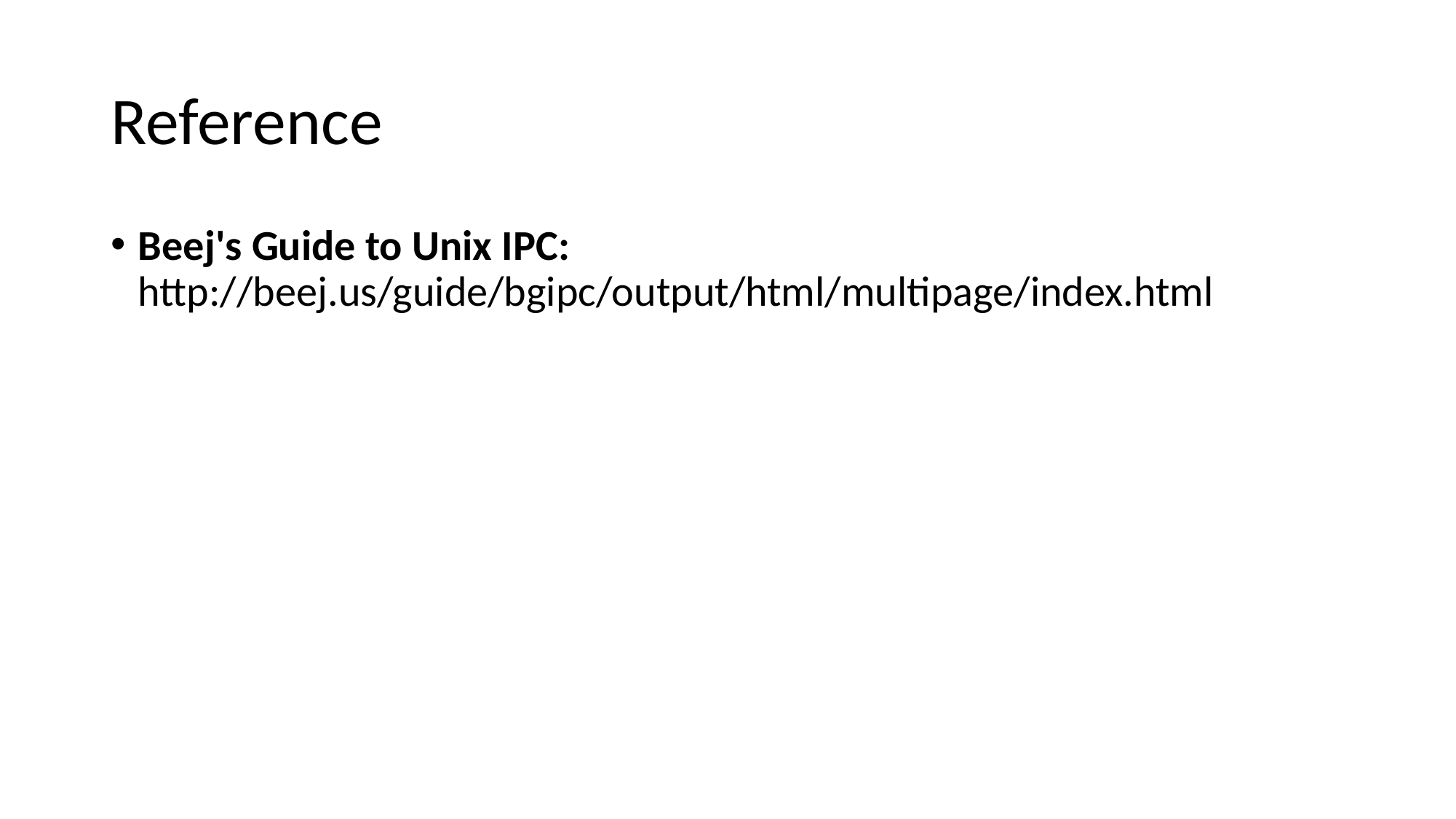

# Reference
Beej's Guide to Unix IPC: http://beej.us/guide/bgipc/output/html/multipage/index.html